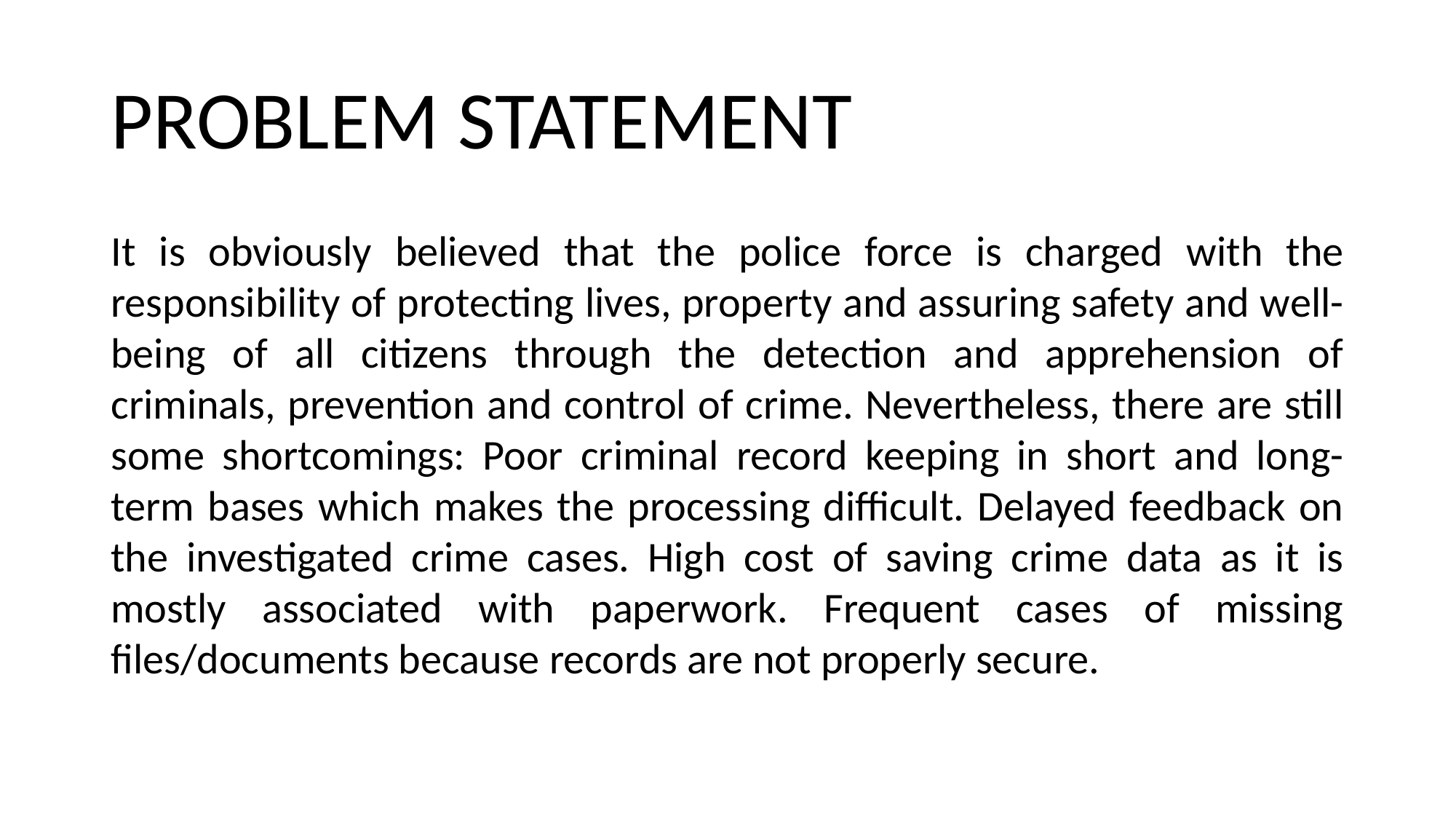

# PROBLEM STATEMENT
It is obviously believed that the police force is charged with the responsibility of protecting lives, property and assuring safety and well-being of all citizens through the detection and apprehension of criminals, prevention and control of crime. Nevertheless, there are still some shortcomings: Poor criminal record keeping in short and long-term bases which makes the processing difficult. Delayed feedback on the investigated crime cases. High cost of saving crime data as it is mostly associated with paperwork. Frequent cases of missing files/documents because records are not properly secure.